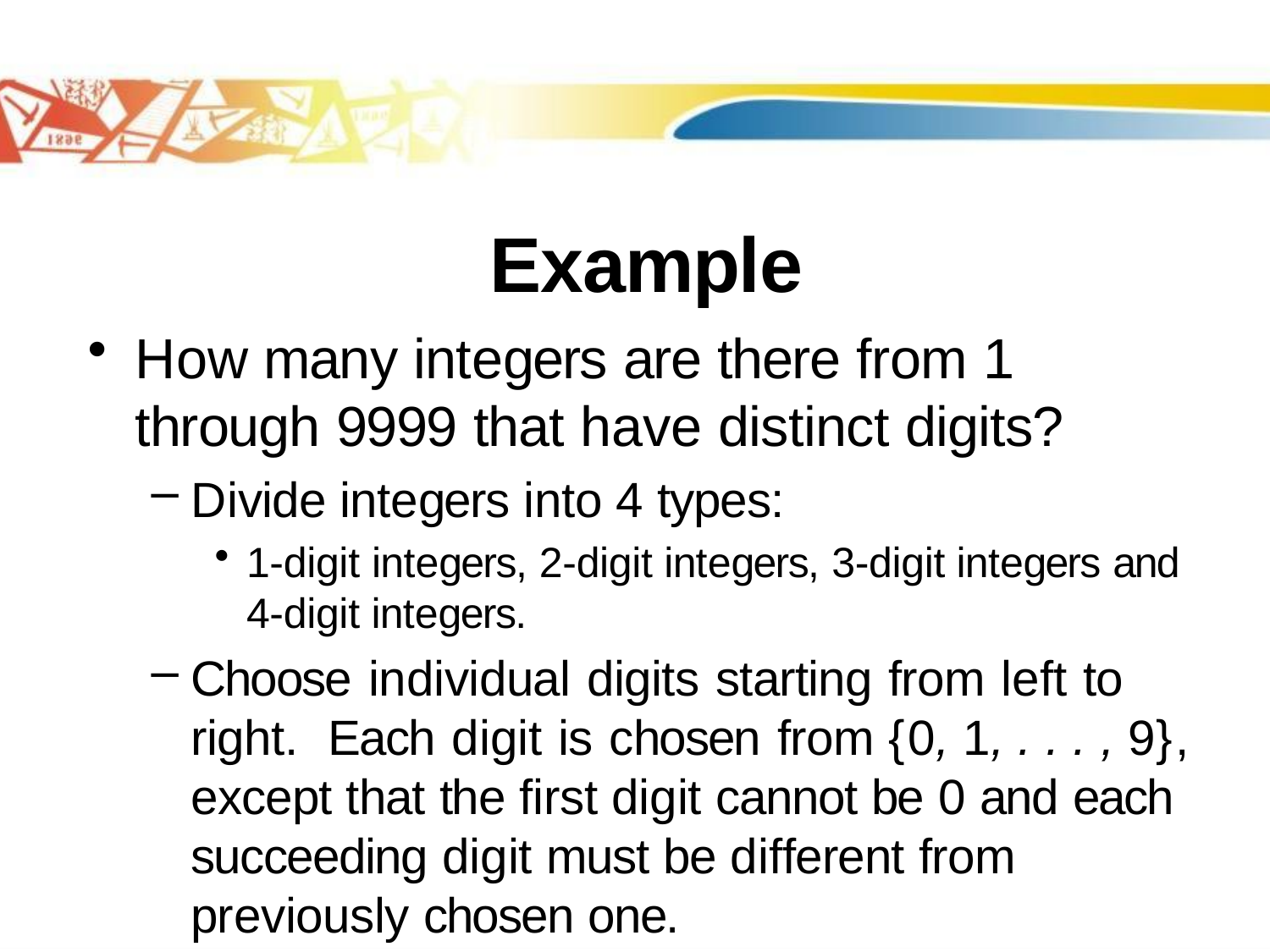

# Example
How many integers are there from 1 through 9999 that have distinct digits?
Divide integers into 4 types:
1-digit integers, 2-digit integers, 3-digit integers and 4-digit integers.
Choose individual digits starting from left to right.  Each digit is chosen from {0, 1, . . . , 9}, except that the first digit cannot be 0 and each succeeding digit must be different from previously chosen one.